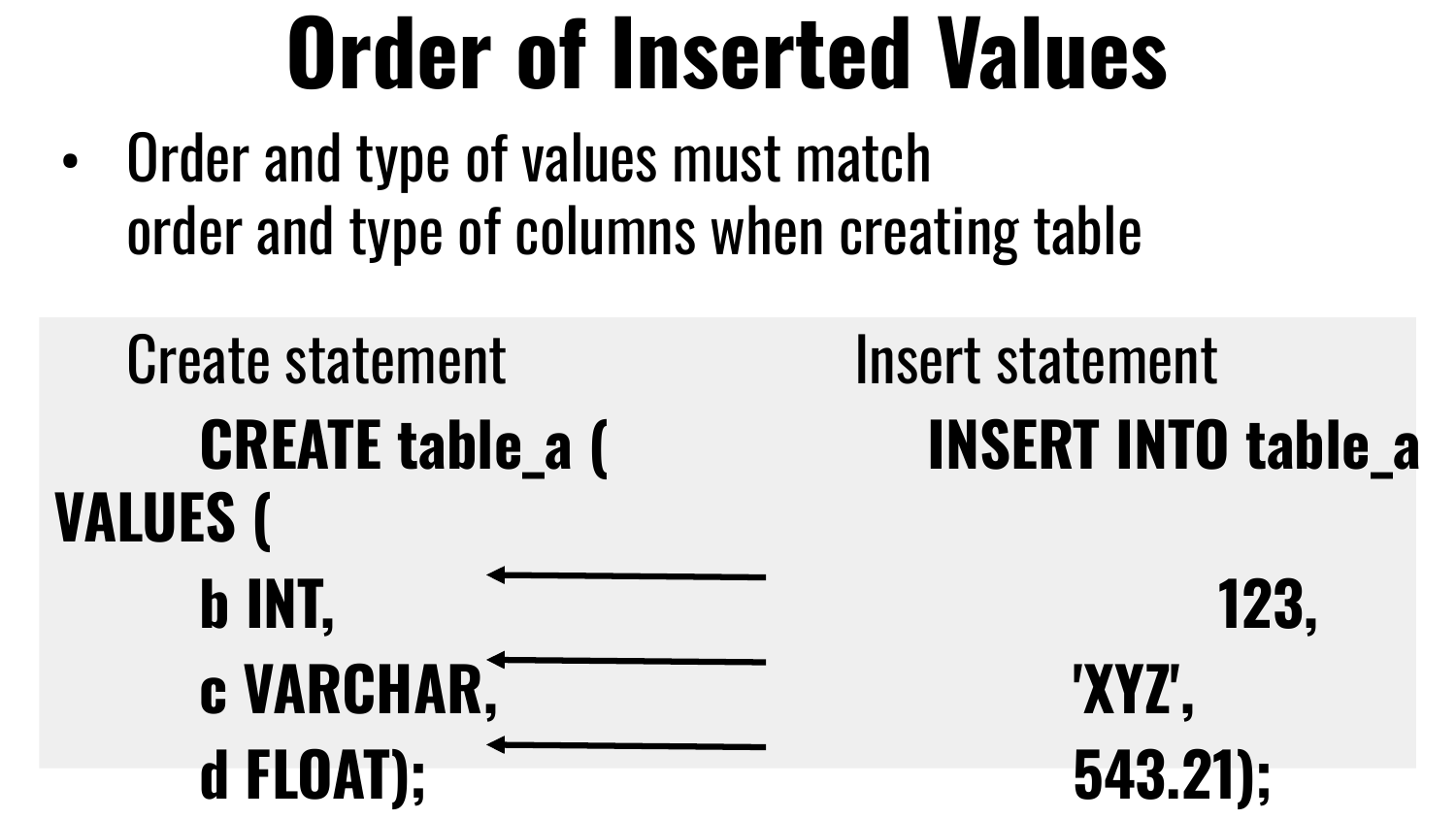

# Order of Inserted Values
Order and type of values must match
order and type of columns when creating table
Create statement			Insert statement
	CREATE table_a (			INSERT INTO table_a VALUES (
	b INT,							123,
	c VARCHAR,				'XYZ',
	d FLOAT);					543.21);